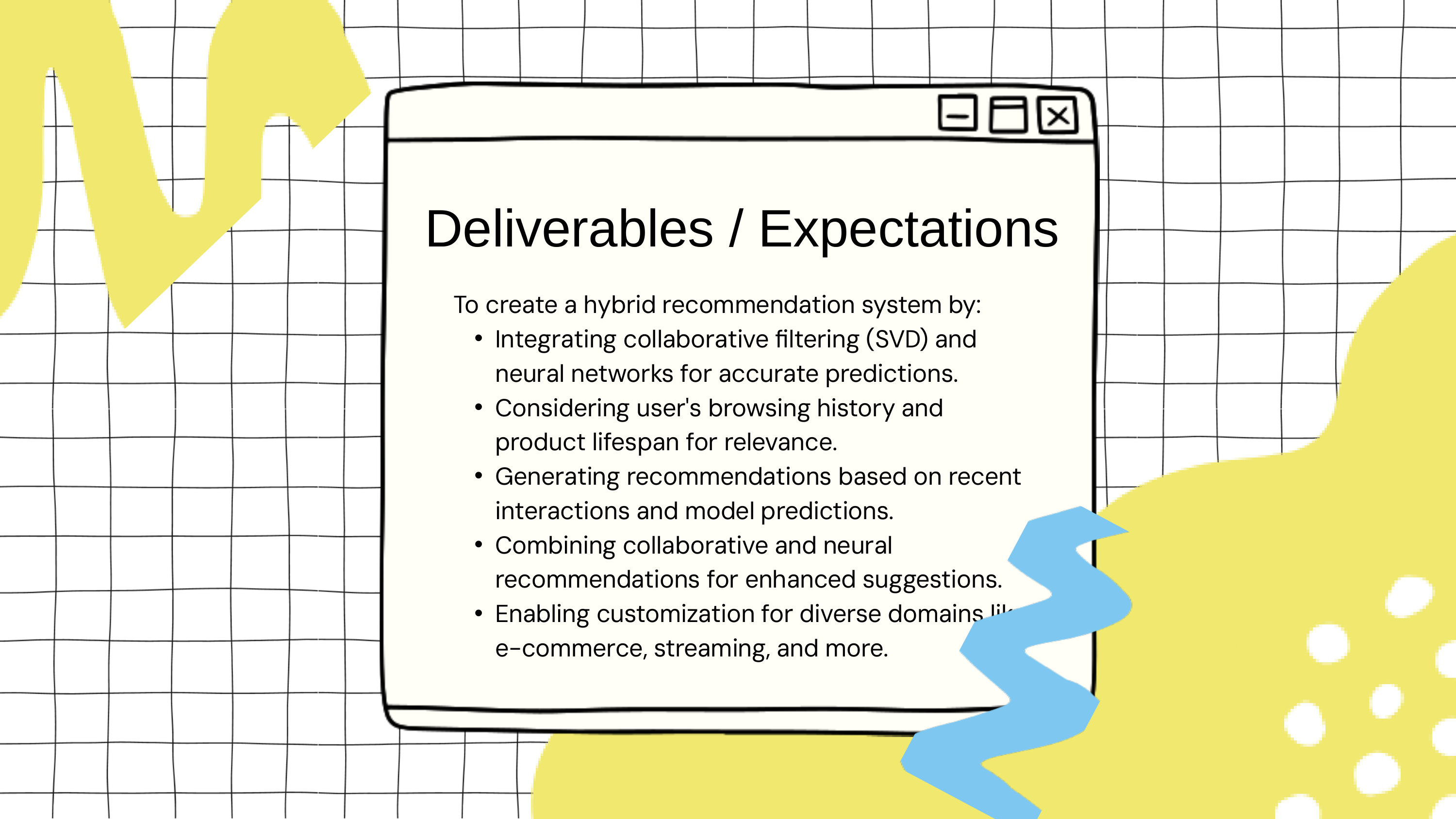

Deliverables / Expectations

To create a hybrid recommendation system by:
Integrating collaborative filtering (SVD) and neural networks for accurate predictions.
Considering user's browsing history and product lifespan for relevance.
Generating recommendations based on recent interactions and model predictions.
Combining collaborative and neural recommendations for enhanced suggestions.
Enabling customization for diverse domains like e-commerce, streaming, and more.